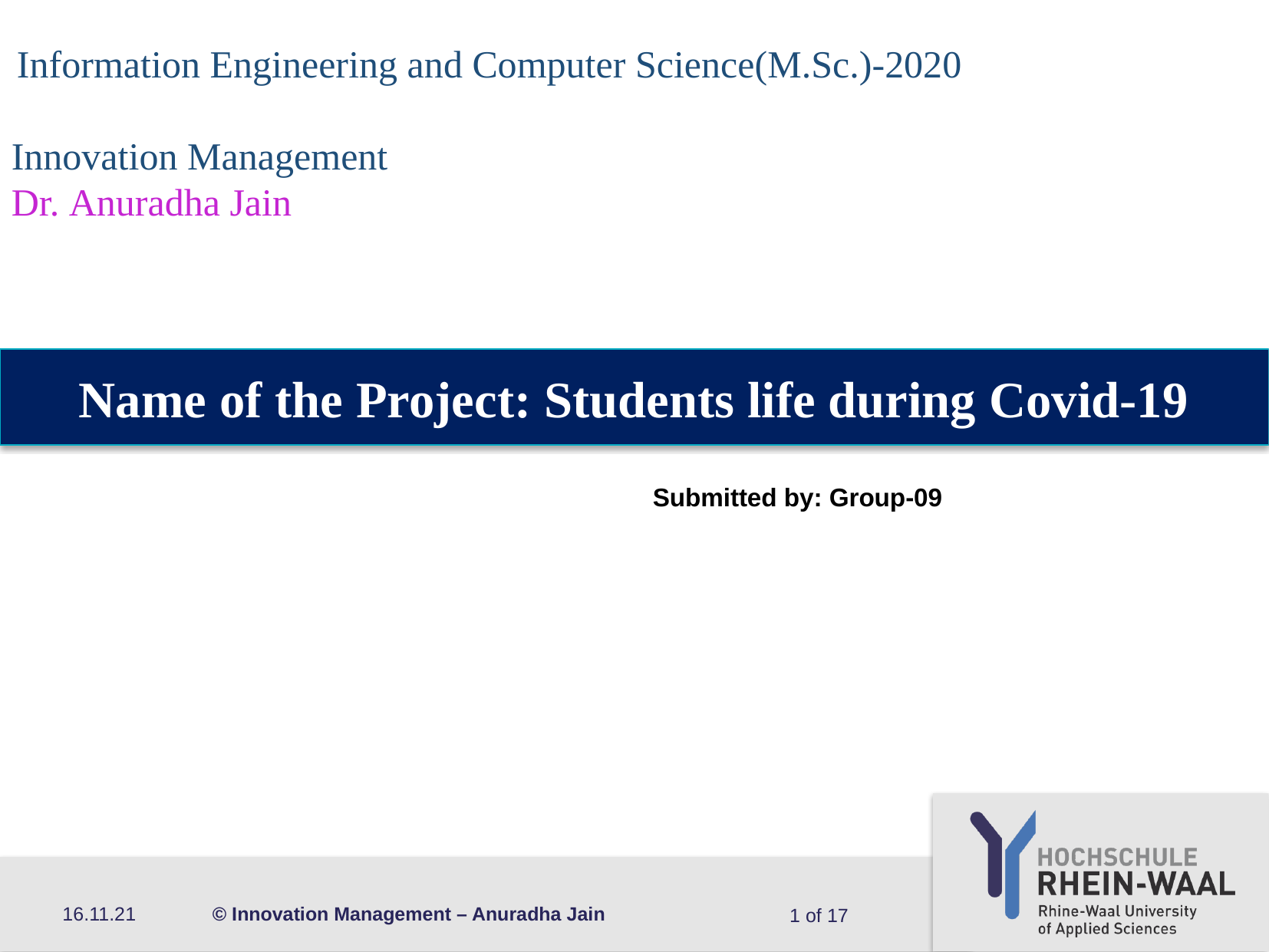

Information Engineering and Computer Science(M.Sc.)-2020

Innovation Management
Dr. Anuradha Jain

Name of the Project: Students life during Covid-19

 Submitted by: Group-09
16.11.21
© Innovation Management – Anuradha Jain